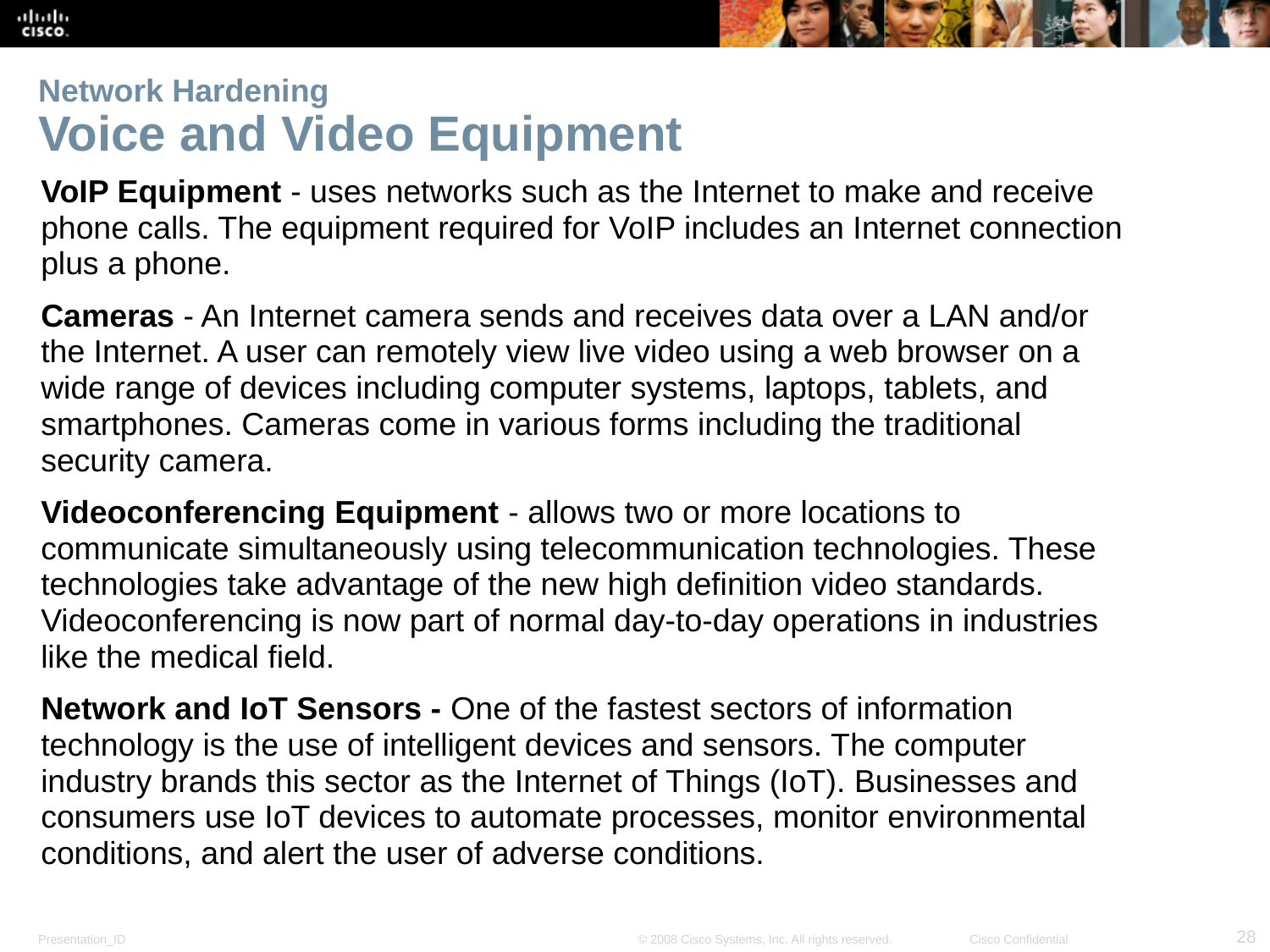

# Network Hardening Voice and Video Equipment
VoIP Equipment - uses networks such as the Internet to make and receive phone calls. The equipment required for VoIP includes an Internet connection plus a phone.
Cameras - An Internet camera sends and receives data over a LAN and/or the Internet. A user can remotely view live video using a web browser on a wide range of devices including computer systems, laptops, tablets, and smartphones. Cameras come in various forms including the traditional security camera.
Videoconferencing Equipment - allows two or more locations to communicate simultaneously using telecommunication technologies. These technologies take advantage of the new high definition video standards. Videoconferencing is now part of normal day-to-day operations in industries like the medical field.
Network and IoT Sensors - One of the fastest sectors of information technology is the use of intelligent devices and sensors. The computer industry brands this sector as the Internet of Things (IoT). Businesses and consumers use IoT devices to automate processes, monitor environmental conditions, and alert the user of adverse conditions.